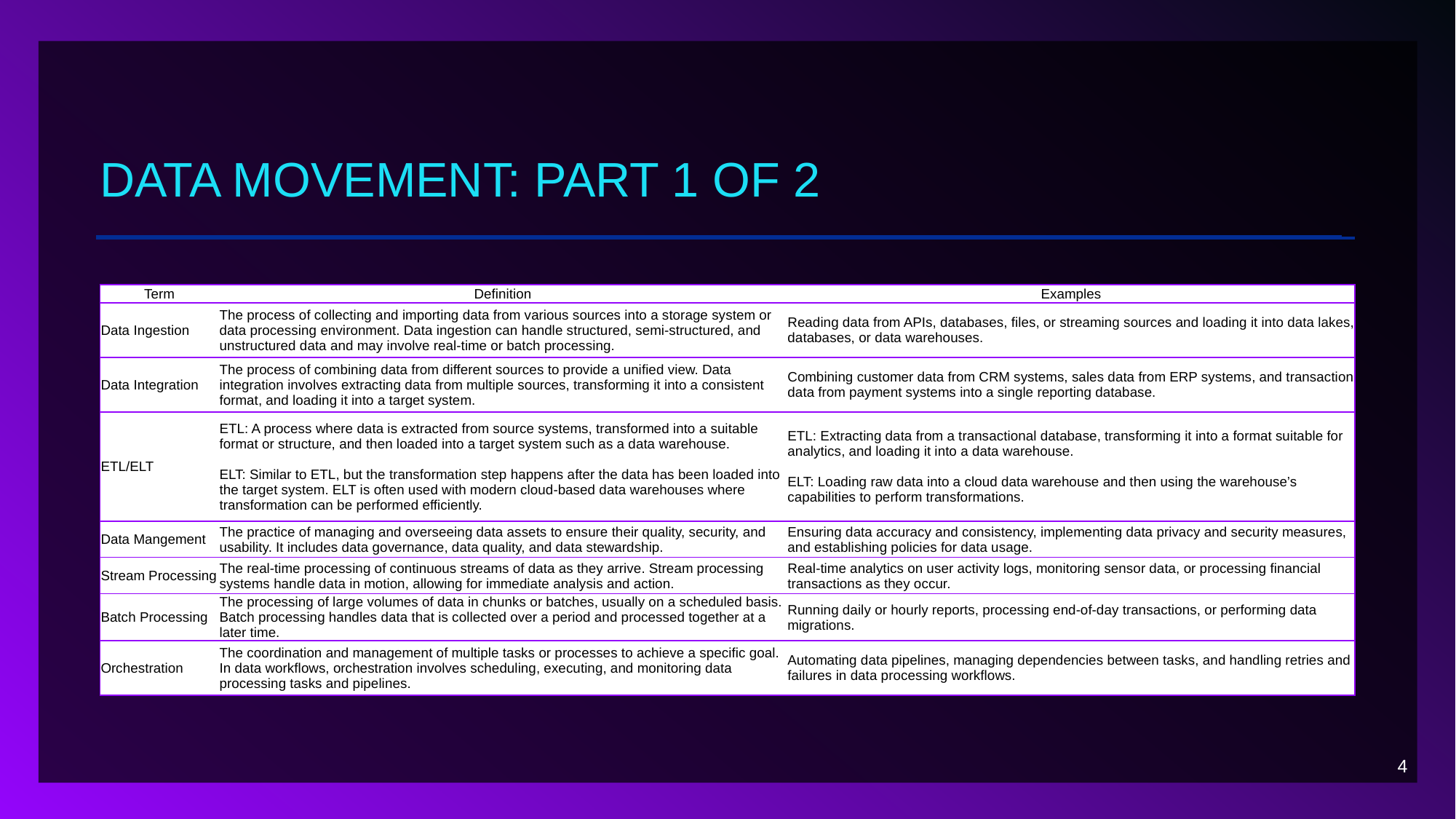

# Data Movement: Part 1 of 2
| Term | Definition | Examples |
| --- | --- | --- |
| Data Ingestion | The process of collecting and importing data from various sources into a storage system or data processing environment. Data ingestion can handle structured, semi-structured, and unstructured data and may involve real-time or batch processing. | Reading data from APIs, databases, files, or streaming sources and loading it into data lakes, databases, or data warehouses. |
| Data Integration | The process of combining data from different sources to provide a unified view. Data integration involves extracting data from multiple sources, transforming it into a consistent format, and loading it into a target system. | Combining customer data from CRM systems, sales data from ERP systems, and transaction data from payment systems into a single reporting database. |
| ETL/ELT | ETL: A process where data is extracted from source systems, transformed into a suitable format or structure, and then loaded into a target system such as a data warehouse. ELT: Similar to ETL, but the transformation step happens after the data has been loaded into the target system. ELT is often used with modern cloud-based data warehouses where transformation can be performed efficiently. | ETL: Extracting data from a transactional database, transforming it into a format suitable for analytics, and loading it into a data warehouse. ELT: Loading raw data into a cloud data warehouse and then using the warehouse’s capabilities to perform transformations. |
| Data Mangement | The practice of managing and overseeing data assets to ensure their quality, security, and usability. It includes data governance, data quality, and data stewardship. | Ensuring data accuracy and consistency, implementing data privacy and security measures, and establishing policies for data usage. |
| Stream Processing | The real-time processing of continuous streams of data as they arrive. Stream processing systems handle data in motion, allowing for immediate analysis and action. | Real-time analytics on user activity logs, monitoring sensor data, or processing financial transactions as they occur. |
| Batch Processing | The processing of large volumes of data in chunks or batches, usually on a scheduled basis. Batch processing handles data that is collected over a period and processed together at a later time. | Running daily or hourly reports, processing end-of-day transactions, or performing data migrations. |
| Orchestration | The coordination and management of multiple tasks or processes to achieve a specific goal. In data workflows, orchestration involves scheduling, executing, and monitoring data processing tasks and pipelines. | Automating data pipelines, managing dependencies between tasks, and handling retries and failures in data processing workflows. |
4